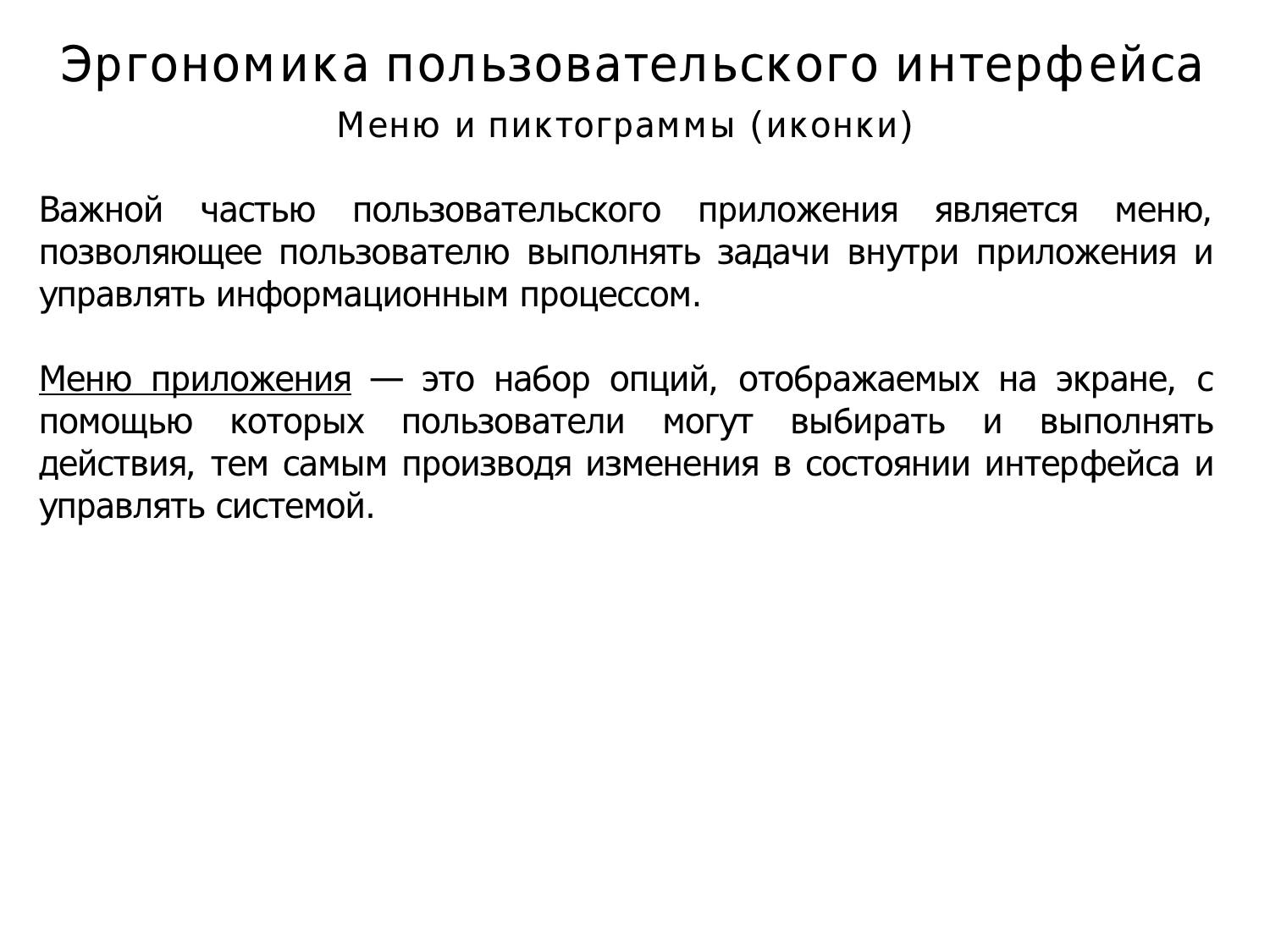

Эргономика пользовательского интерфейса
Меню и пиктограммы (иконки)

Важной частью пользовательского приложения является меню, позволяющее пользователю выполнять задачи внутри приложения и управлять информационным процессом.

Меню приложения — это набор опций, отображаемых на экране, с помощью которых пользователи могут выбирать и выполнять действия, тем самым производя изменения в состоянии интер­фейса и управлять системой.